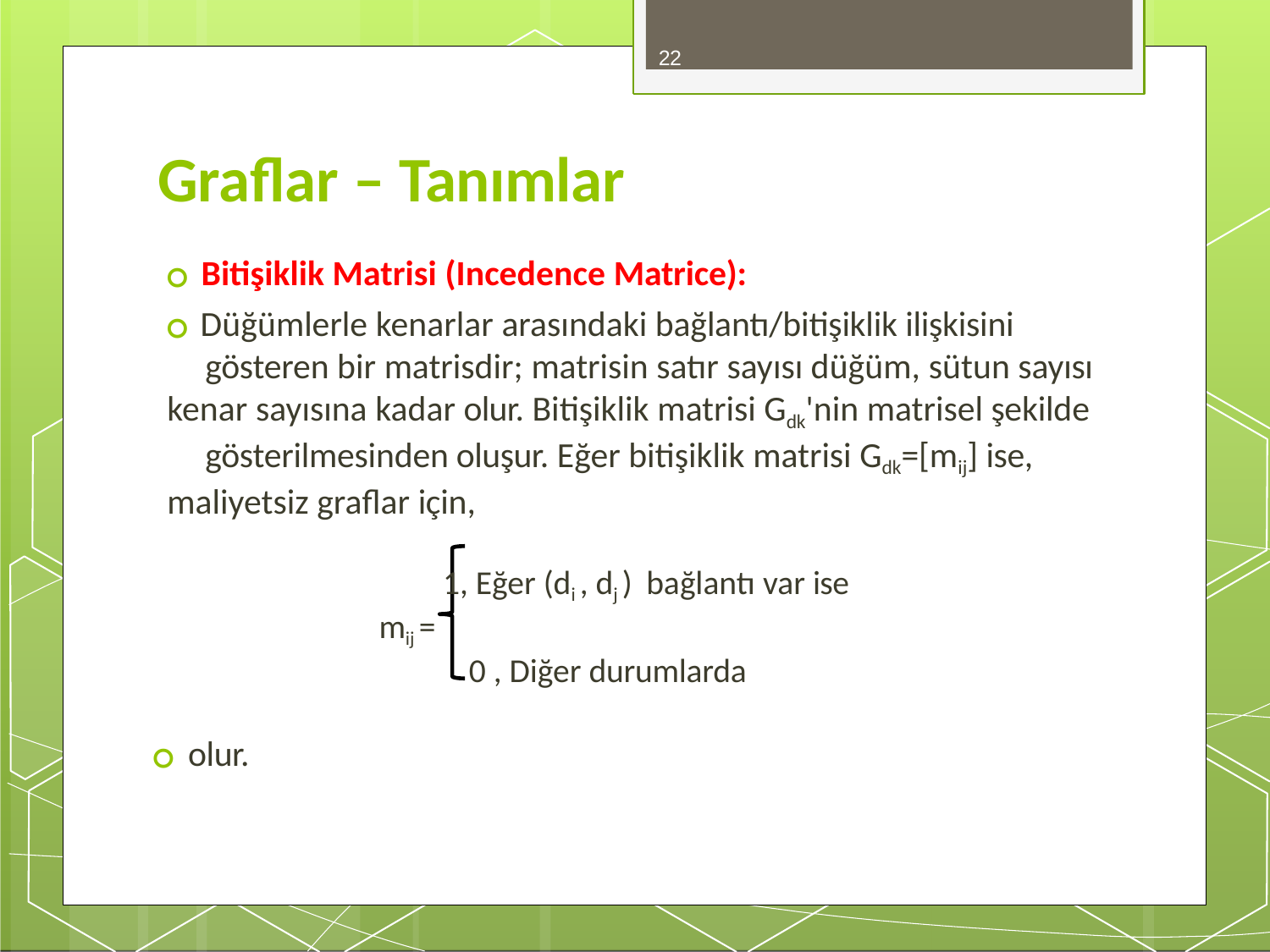

22
# Graflar – Tanımlar
🞇 Bitişiklik Matrisi (Incedence Matrice):
🞇 Düğümlerle kenarlar arasındaki bağlantı/bitişiklik ilişkisini gösteren bir matrisdir; matrisin satır sayısı düğüm, sütun sayısı
kenar sayısına kadar olur. Bitişiklik matrisi Gdk'nin matrisel şekilde gösterilmesinden oluşur. Eğer bitişiklik matrisi Gdk=[mij] ise,
maliyetsiz graflar için,
1, Eğer (di , dj ) bağlantı var ise
mij =
0 , Diğer durumlarda

🞇 olur.